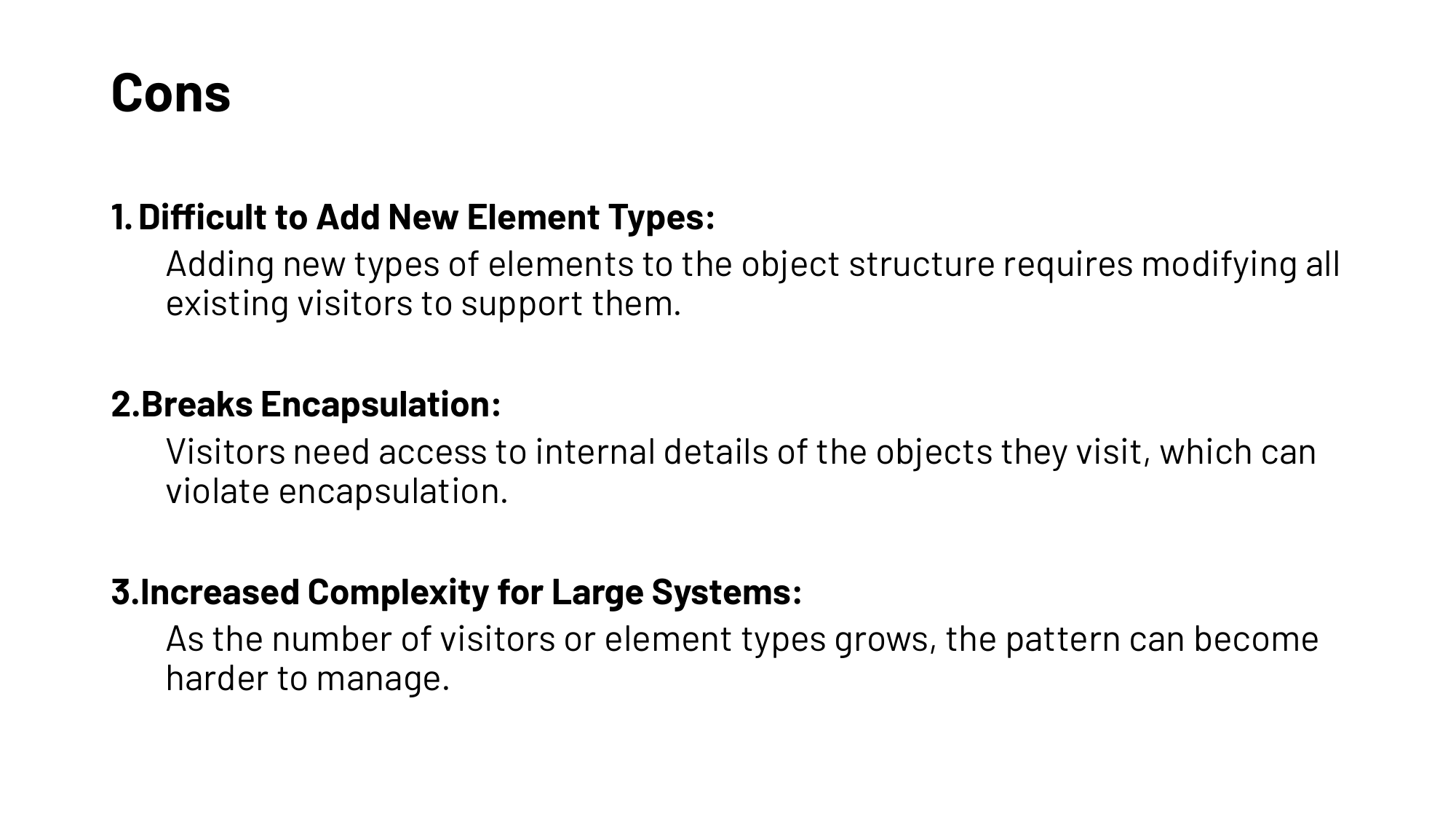

# Cons
Difficult to Add New Element Types:
Adding new types of elements to the object structure requires modifying all existing visitors to support them.

Breaks Encapsulation:
Visitors need access to internal details of the objects they visit, which can violate encapsulation.

Increased Complexity for Large Systems:
As the number of visitors or element types grows, the pattern can become harder to manage.